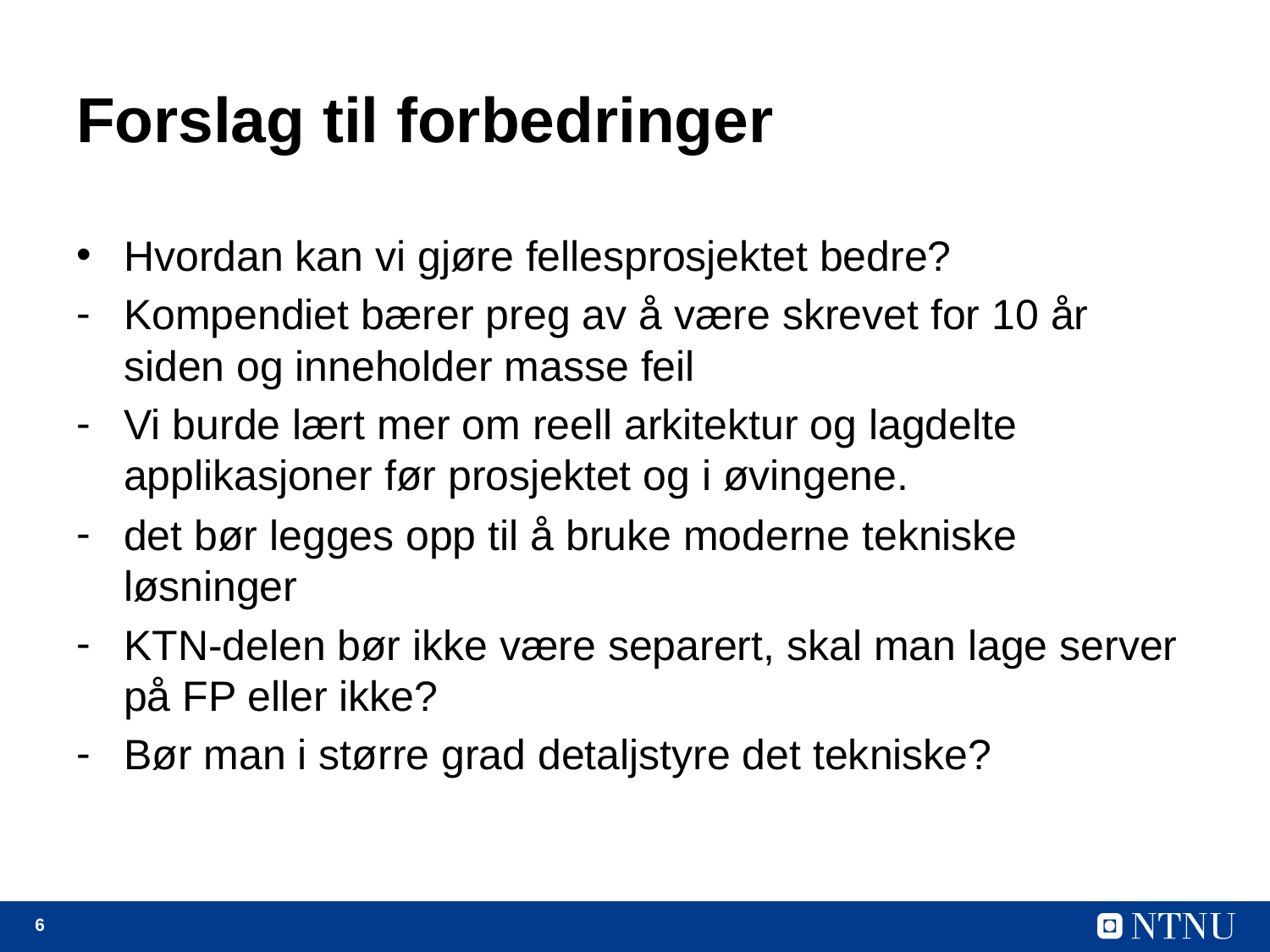

# Forslag til forbedringer
Hvordan kan vi gjøre fellesprosjektet bedre?
Kompendiet bærer preg av å være skrevet for 10 år siden og inneholder masse feil
Vi burde lært mer om reell arkitektur og lagdelte applikasjoner før prosjektet og i øvingene.
det bør legges opp til å bruke moderne tekniske løsninger
KTN-delen bør ikke være separert, skal man lage server på FP eller ikke?
Bør man i større grad detaljstyre det tekniske?